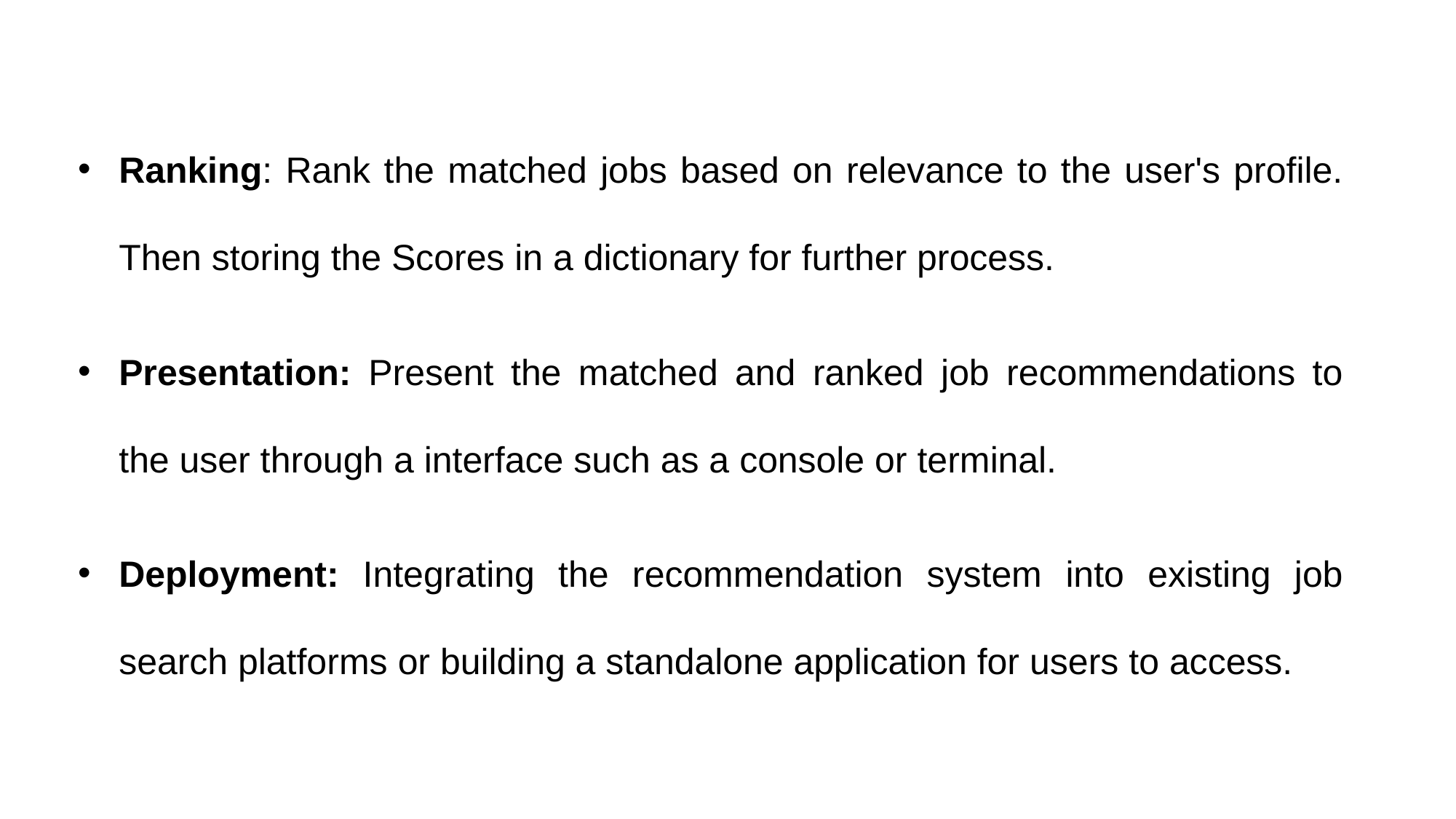

Ranking: Rank the matched jobs based on relevance to the user's profile. Then storing the Scores in a dictionary for further process.
Presentation: Present the matched and ranked job recommendations to the user through a interface such as a console or terminal.
Deployment: Integrating the recommendation system into existing job search platforms or building a standalone application for users to access.